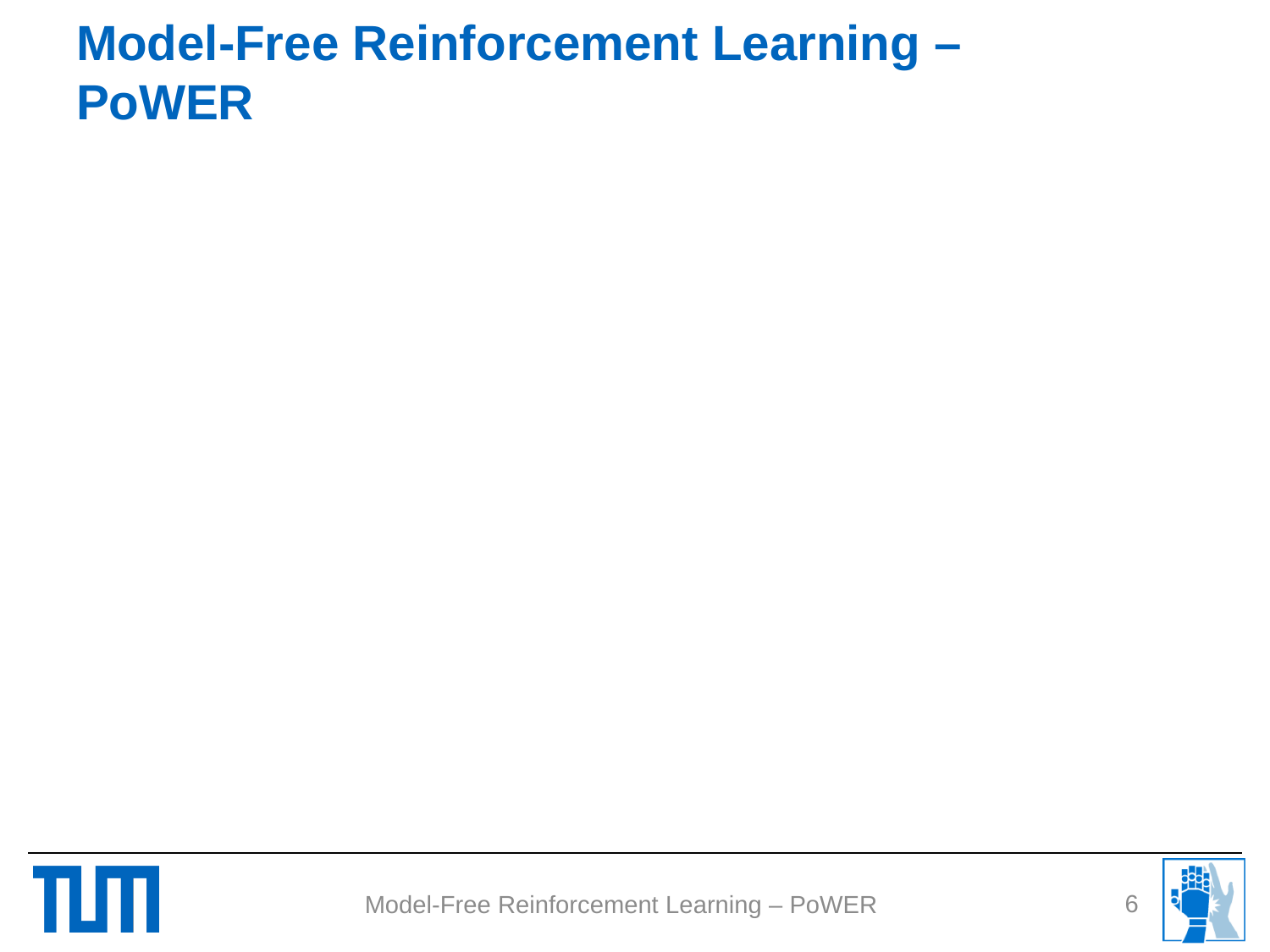

# Model-Free Reinforcement Learning – PoWER
6
Model-Free Reinforcement Learning – PoWER